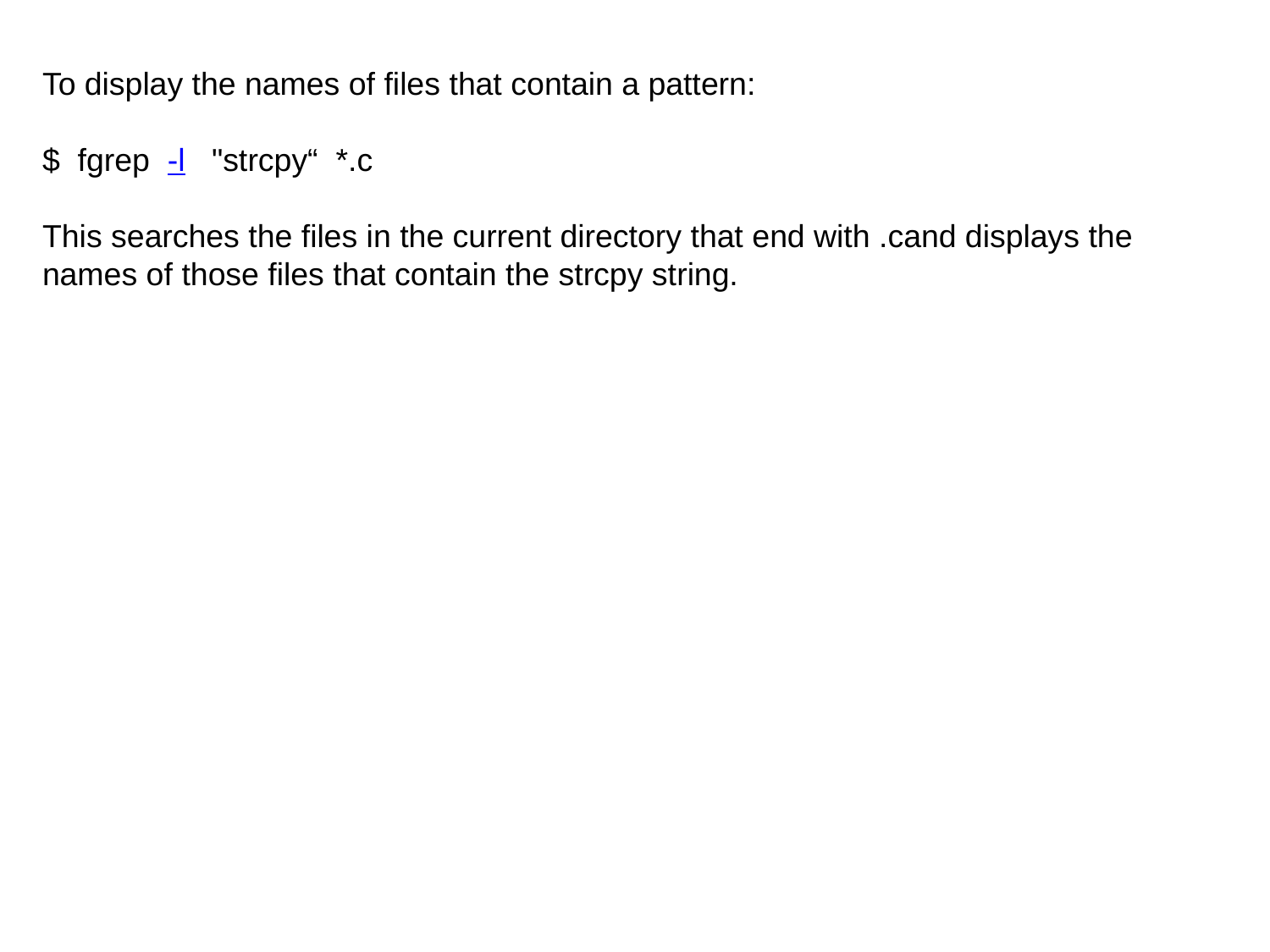

# To display the names of files that contain a pattern:

$  fgrep  -l   "strcpy“  *.c

This searches the files in the current directory that end with .cand displays the names of those files that contain the strcpy string.